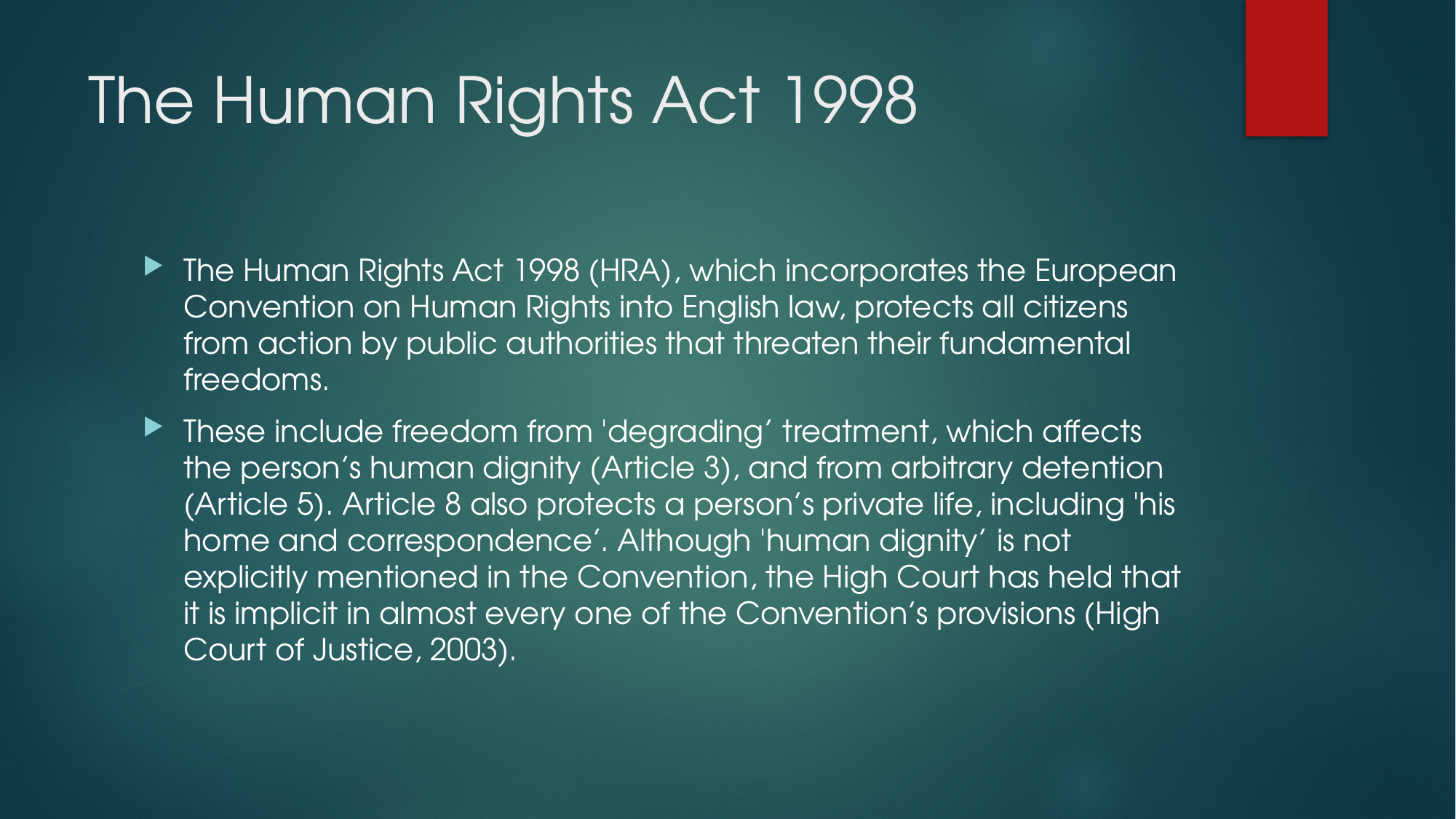

# The Human Rights Act 1998
The Human Rights Act 1998 (HRA), which incorporates the European Convention on Human Rights into English law, protects all citizens from action by public authorities that threaten their fundamental freedoms.
These include freedom from 'degrading’ treatment, which affects the person’s human dignity (Article 3), and from arbitrary detention (Article 5). Article 8 also protects a person’s private life, including 'his home and correspondence’. Although 'human dignity’ is not explicitly mentioned in the Convention, the High Court has held that it is implicit in almost every one of the Convention’s provisions (High Court of Justice, 2003).